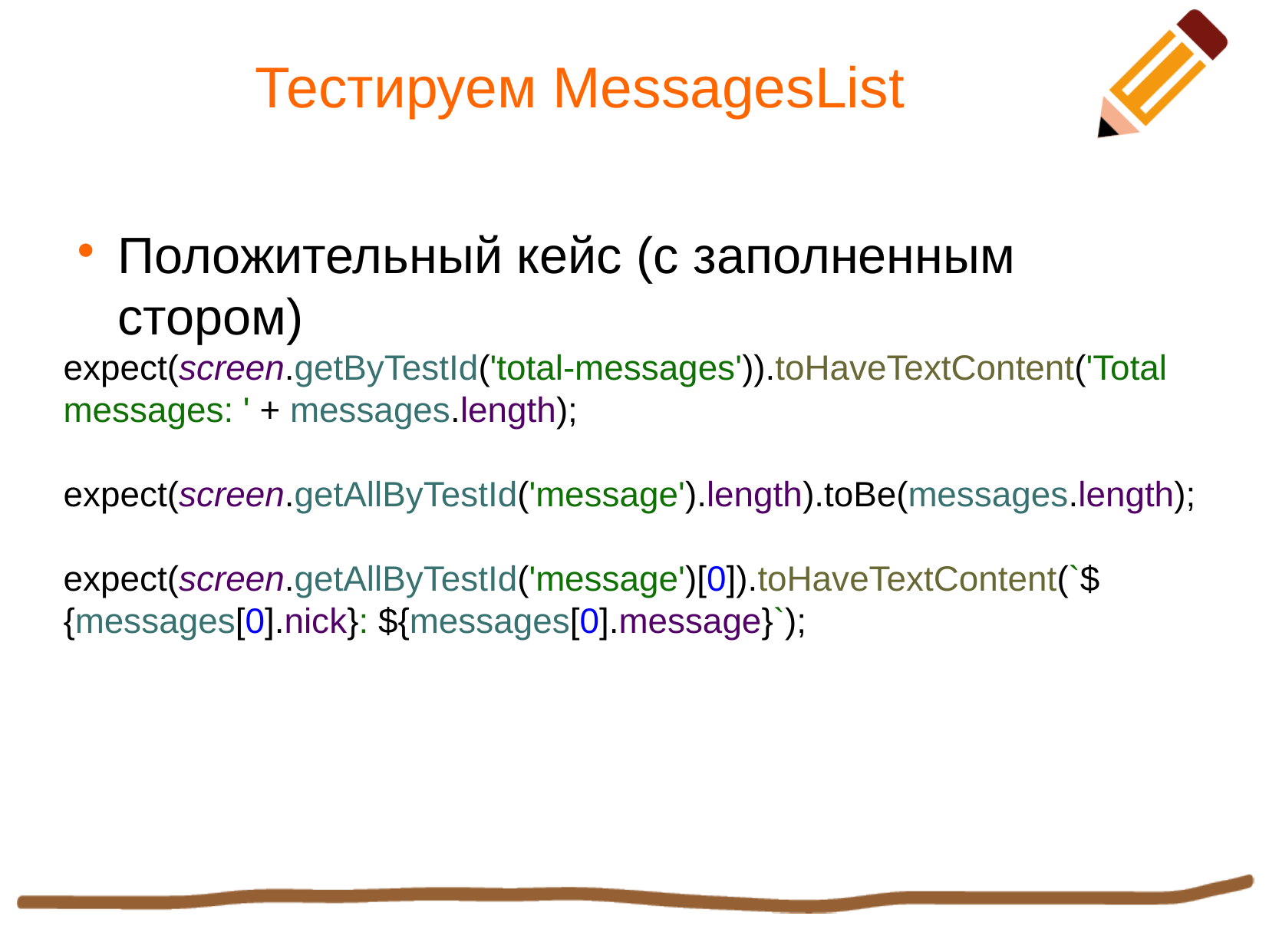

Тестируем MessagesList
Положительный кейс (c заполненным стором)
expect(screen.getByTestId('total-messages')).toHaveTextContent('Total messages: ' + messages.length);

expect(screen.getAllByTestId('message').length).toBe(messages.length);

expect(screen.getAllByTestId('message')[0]).toHaveTextContent(`${messages[0].nick}: ${messages[0].message}`);